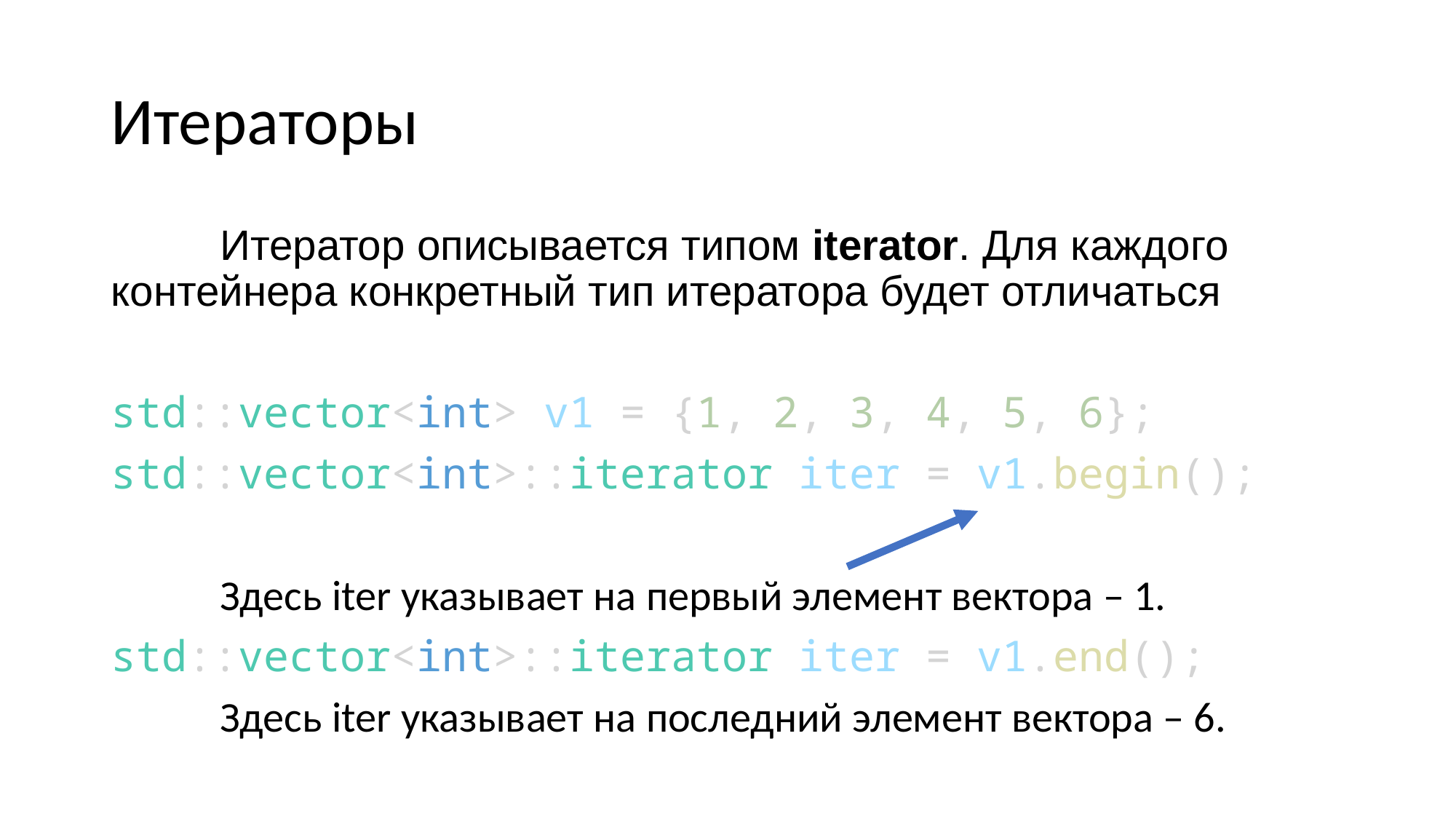

# Итераторы
	Итератор описывается типом iterator. Для каждого контейнера конкретный тип итератора будет отличаться

std::vector<int> v1 = {1, 2, 3, 4, 5, 6};
std::vector<int>::iterator iter = v1.begin();

	Здесь iter указывает на первый элемент вектора – 1.
std::vector<int>::iterator iter = v1.end();
	Здесь iter указывает на последний элемент вектора – 6.